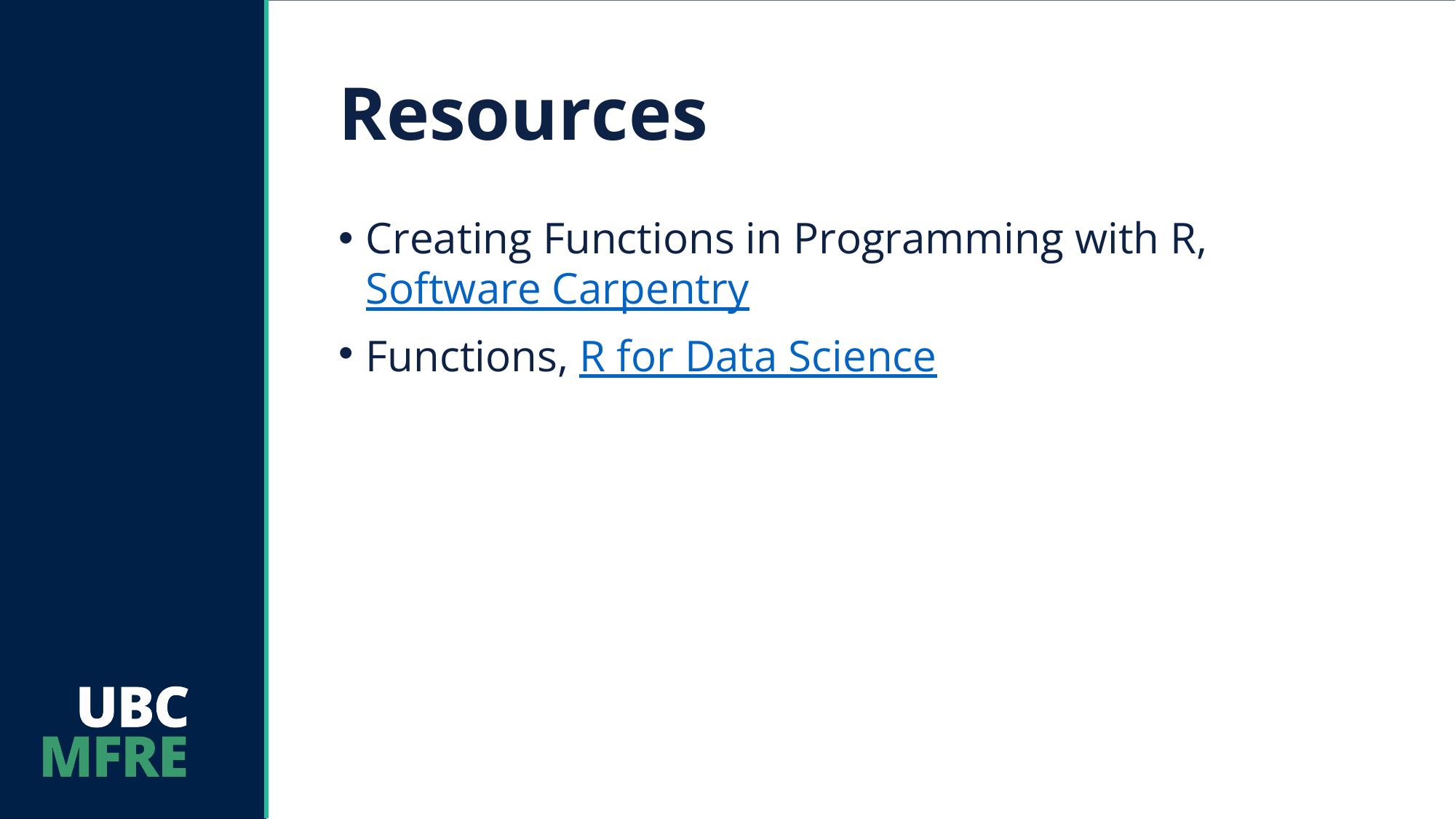

# Resources
Creating Functions in Programming with R, Software Carpentry
Functions, R for Data Science